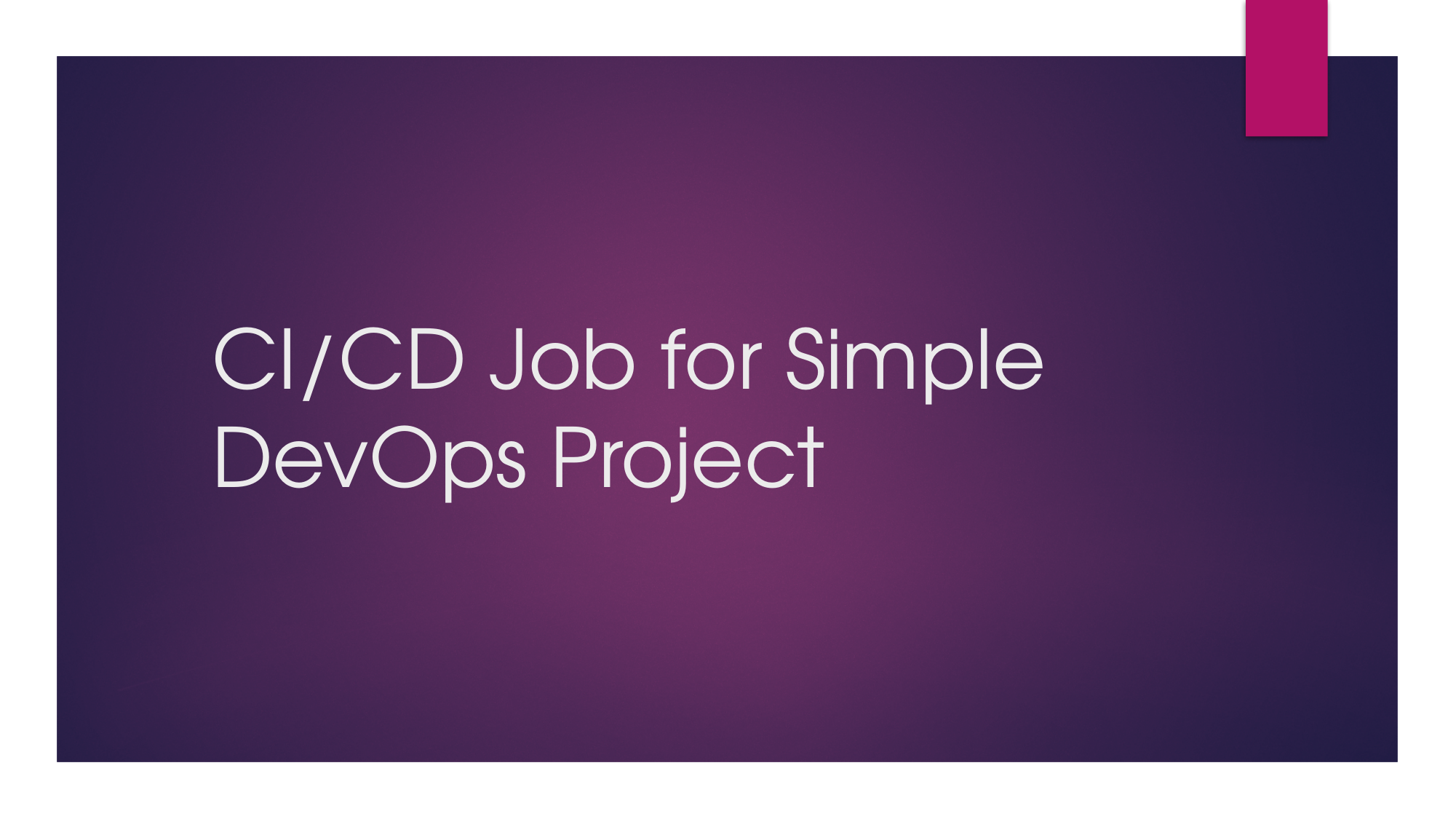

# CI/CD Job for Simple DevOps Project